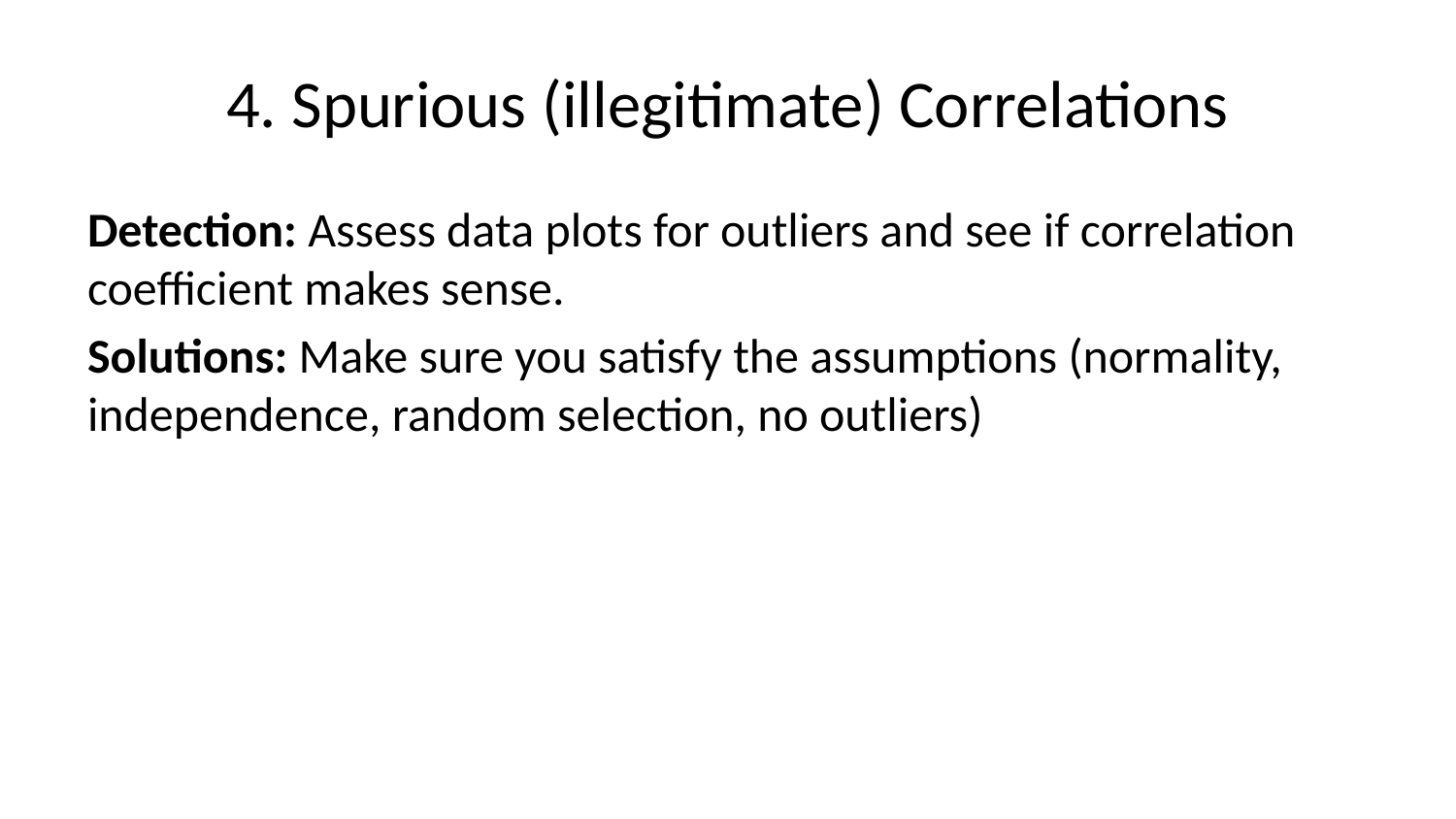

# 4. Spurious (illegitimate) Correlations
Detection: Assess data plots for outliers and see if correlation coefficient makes sense.
Solutions: Make sure you satisfy the assumptions (normality, independence, random selection, no outliers)